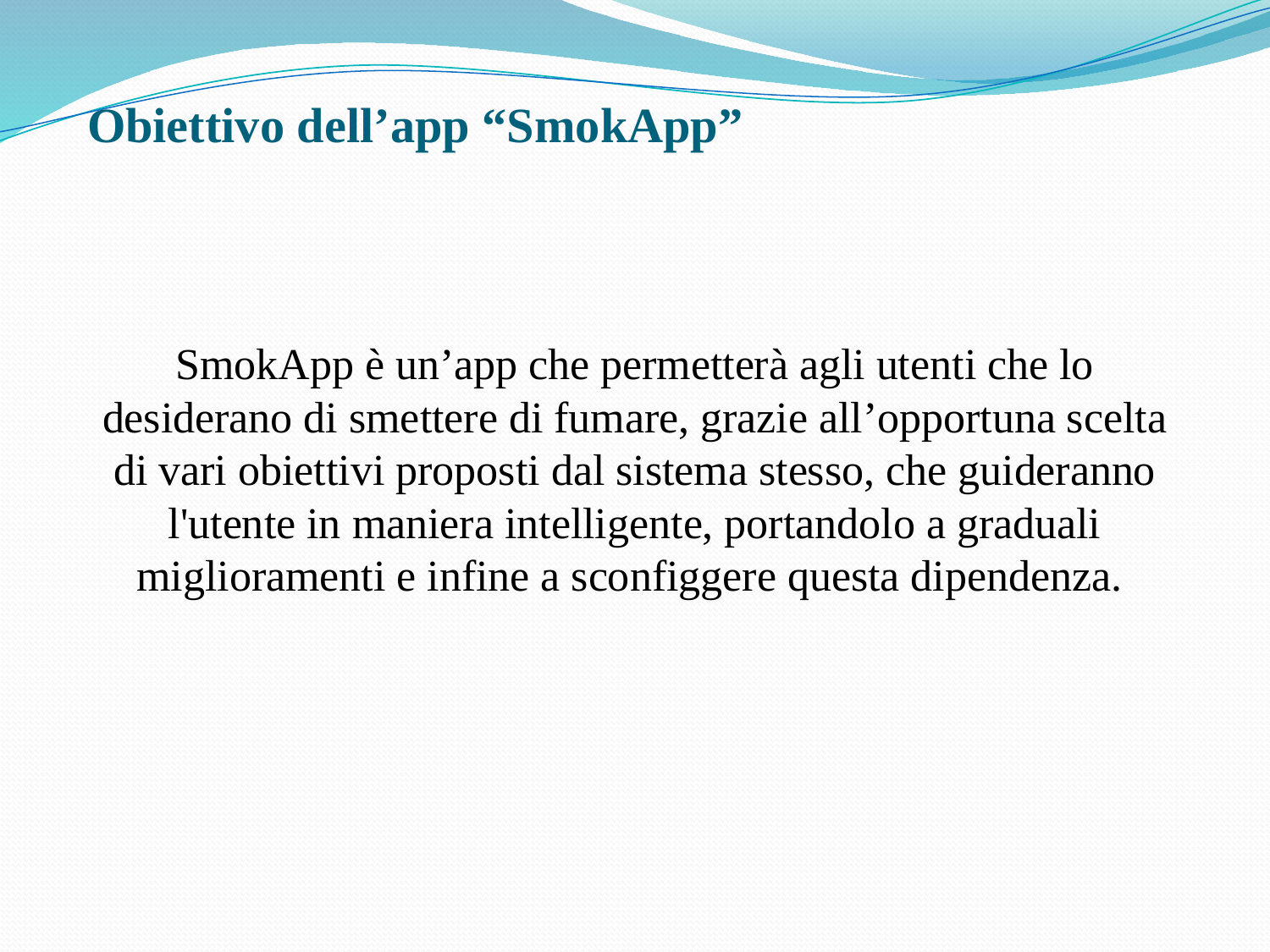

# Obiettivo dell’app “SmokApp”

SmokApp è un’app che permetterà agli utenti che lo desiderano di smettere di fumare, grazie all’opportuna scelta di vari obiettivi proposti dal sistema stesso, che guideranno l'utente in maniera intelligente, portandolo a graduali miglioramenti e infine a sconfiggere questa dipendenza.